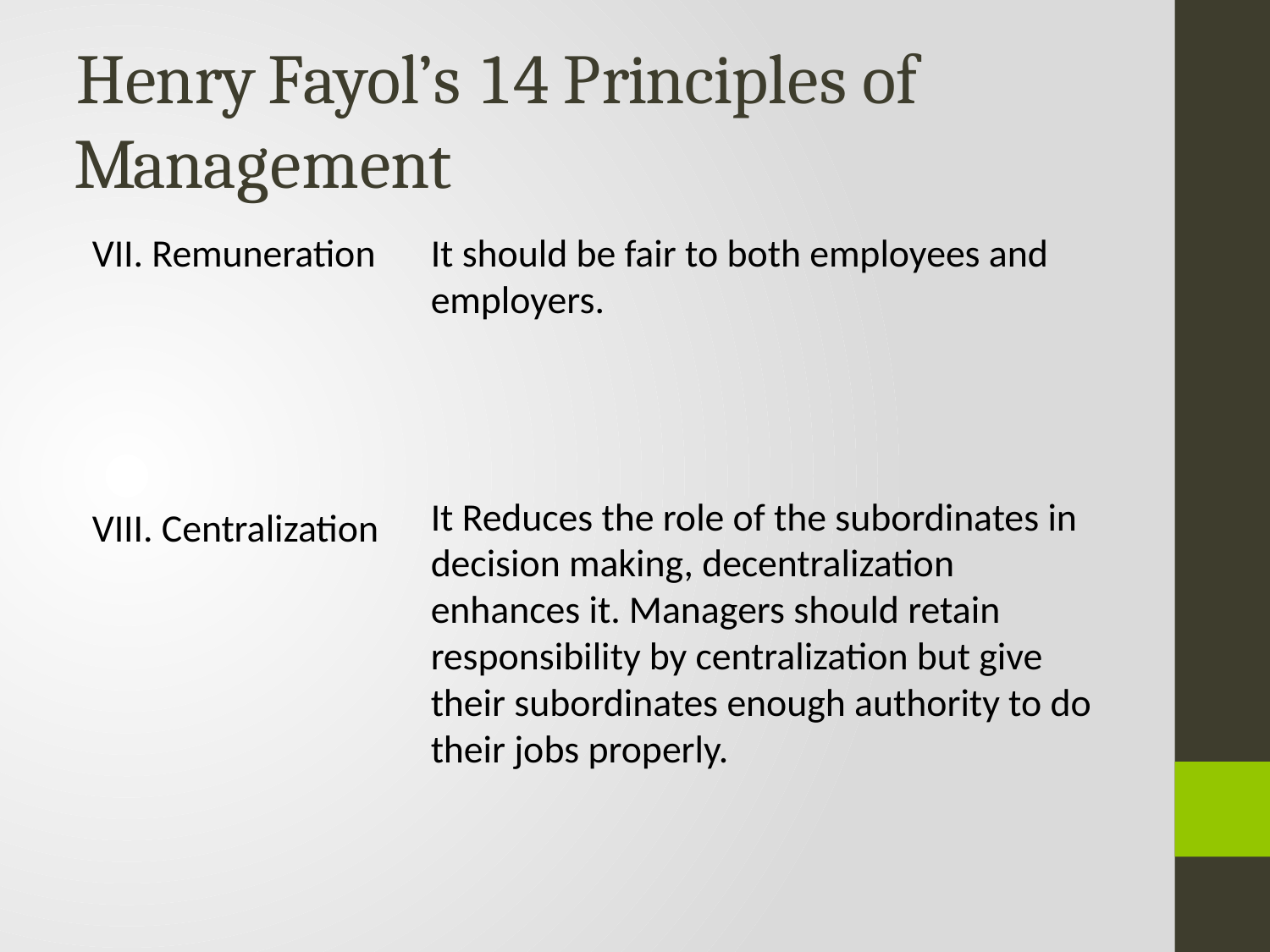

# Henry Fayol’s 14 Principles of Management
VII. Remuneration
It should be fair to both employees and employers.

It Reduces the role of the subordinates in decision making, decentralization enhances it. Managers should retain responsibility by centralization but give their subordinates enough authority to do their jobs properly.
VIII. Centralization